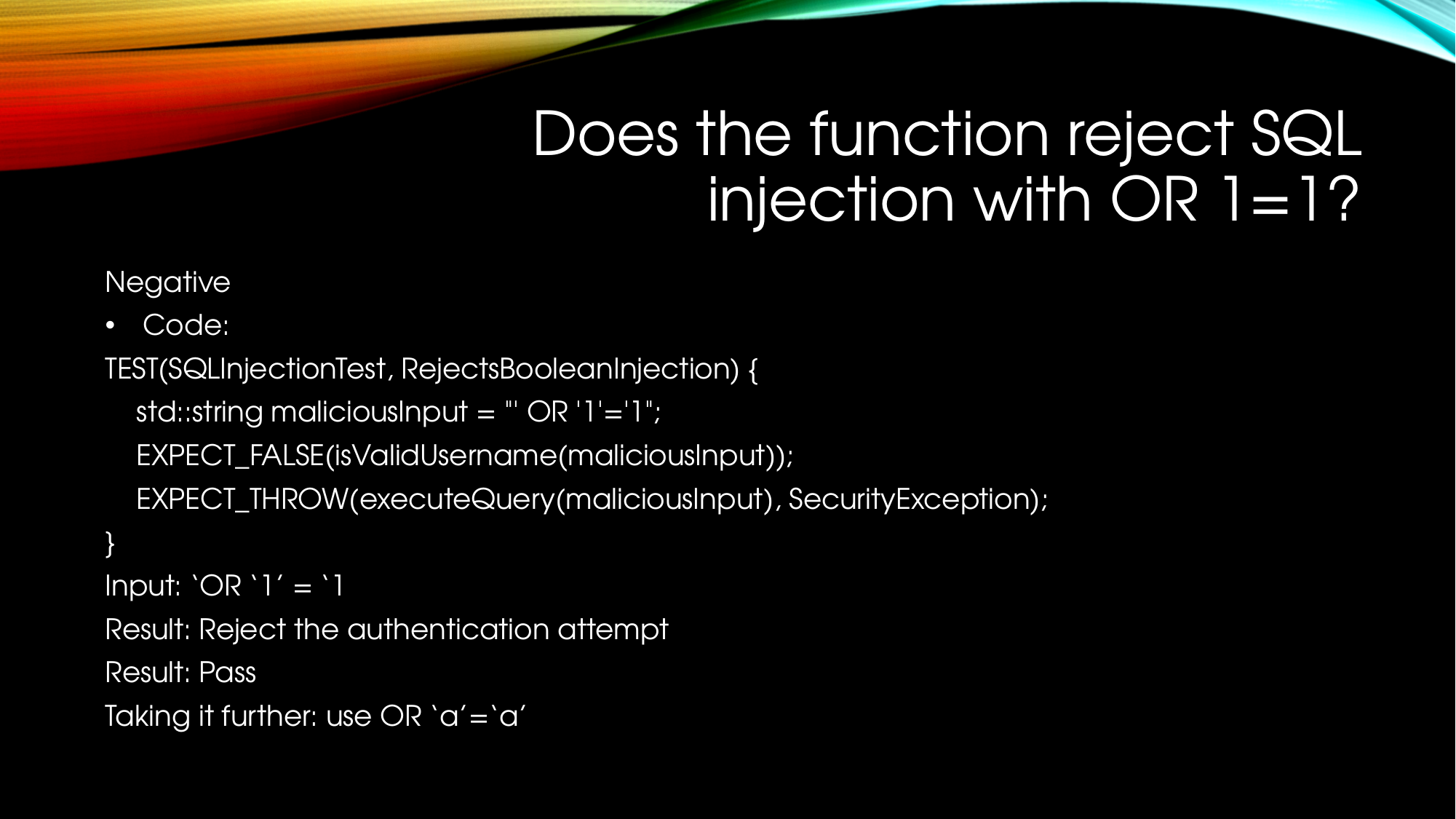

# Does the function reject SQL injection with OR 1=1?
Negative
Code:
TEST(SQLInjectionTest, RejectsBooleanInjection) {
    std::string maliciousInput = "' OR '1'='1";
    EXPECT_FALSE(isValidUsername(maliciousInput));
    EXPECT_THROW(executeQuery(maliciousInput), SecurityException);
}
Input: ‘OR ‘1’ = ‘1
Result: Reject the authentication attempt
Result: Pass
Taking it further: use OR ‘a’=‘a’